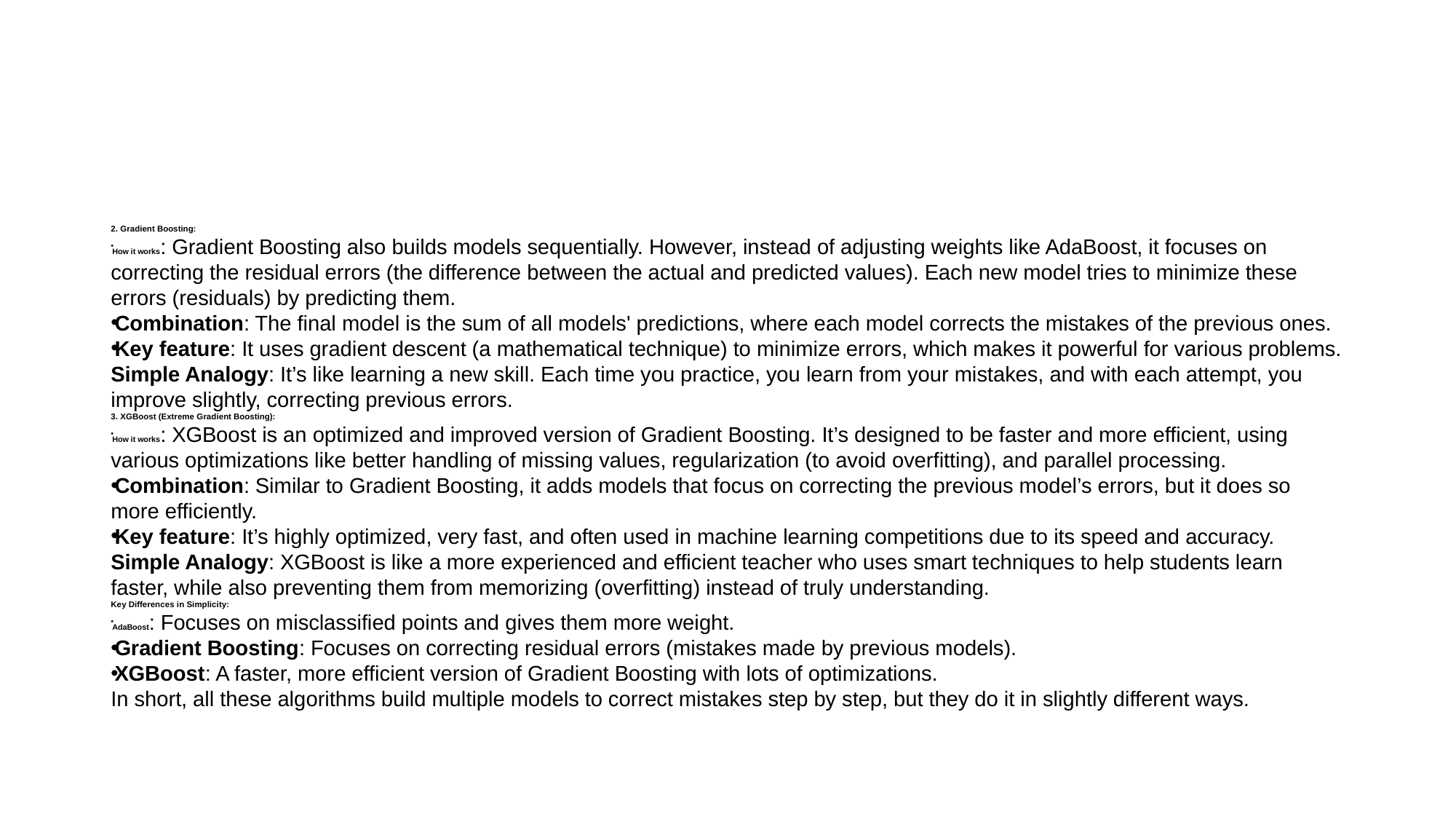

#
2. Gradient Boosting:
How it works: Gradient Boosting also builds models sequentially. However, instead of adjusting weights like AdaBoost, it focuses on correcting the residual errors (the difference between the actual and predicted values). Each new model tries to minimize these errors (residuals) by predicting them.
Combination: The final model is the sum of all models' predictions, where each model corrects the mistakes of the previous ones.
Key feature: It uses gradient descent (a mathematical technique) to minimize errors, which makes it powerful for various problems.
Simple Analogy: It’s like learning a new skill. Each time you practice, you learn from your mistakes, and with each attempt, you improve slightly, correcting previous errors.
3. XGBoost (Extreme Gradient Boosting):
How it works: XGBoost is an optimized and improved version of Gradient Boosting. It’s designed to be faster and more efficient, using various optimizations like better handling of missing values, regularization (to avoid overfitting), and parallel processing.
Combination: Similar to Gradient Boosting, it adds models that focus on correcting the previous model’s errors, but it does so more efficiently.
Key feature: It’s highly optimized, very fast, and often used in machine learning competitions due to its speed and accuracy.
Simple Analogy: XGBoost is like a more experienced and efficient teacher who uses smart techniques to help students learn faster, while also preventing them from memorizing (overfitting) instead of truly understanding.
Key Differences in Simplicity:
AdaBoost: Focuses on misclassified points and gives them more weight.
Gradient Boosting: Focuses on correcting residual errors (mistakes made by previous models).
XGBoost: A faster, more efficient version of Gradient Boosting with lots of optimizations.
In short, all these algorithms build multiple models to correct mistakes step by step, but they do it in slightly different ways.